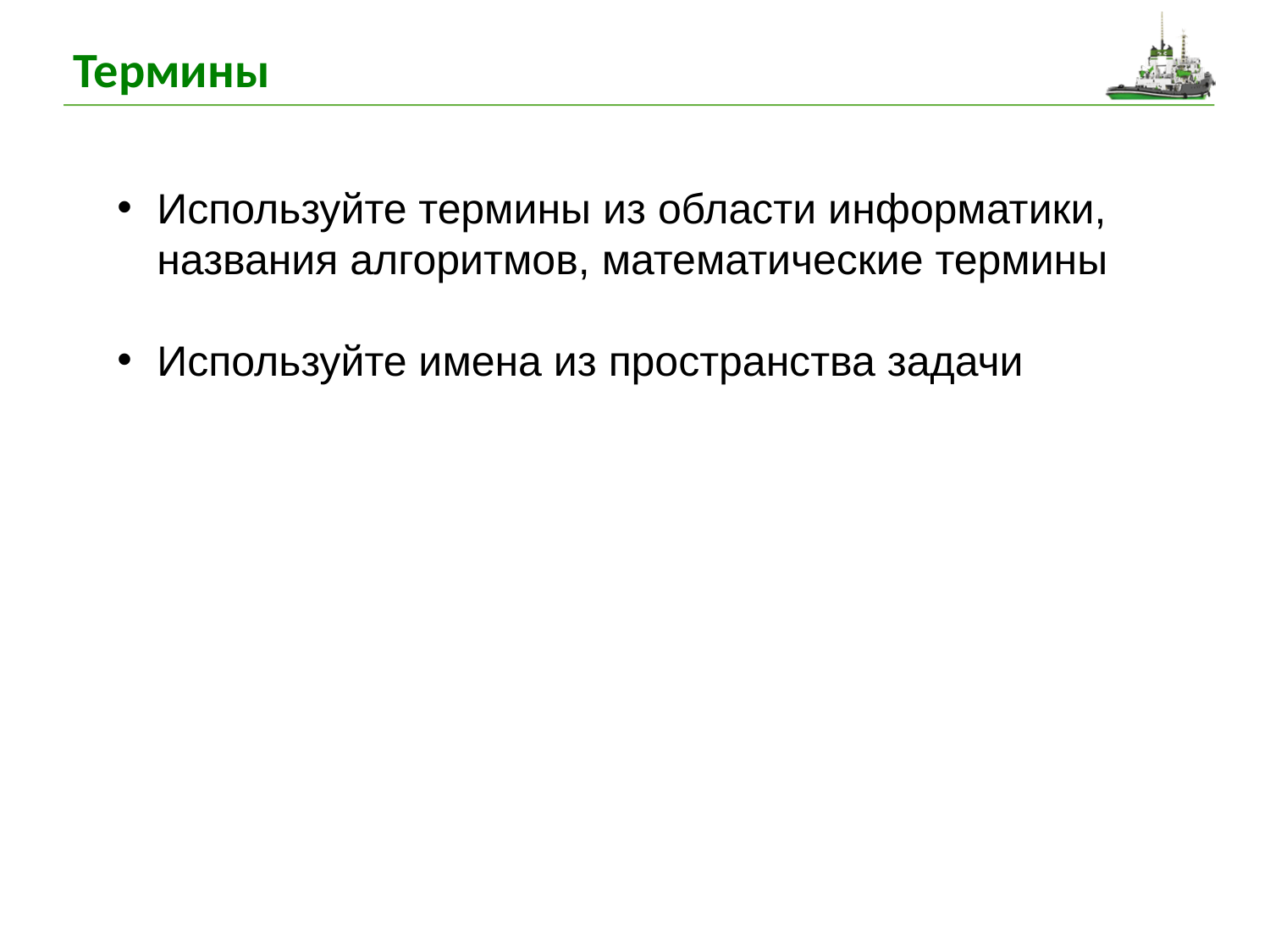

# Термины
Используйте термины из области информатики, названия алгоритмов, математические термины

Используйте имена из пространства задачи